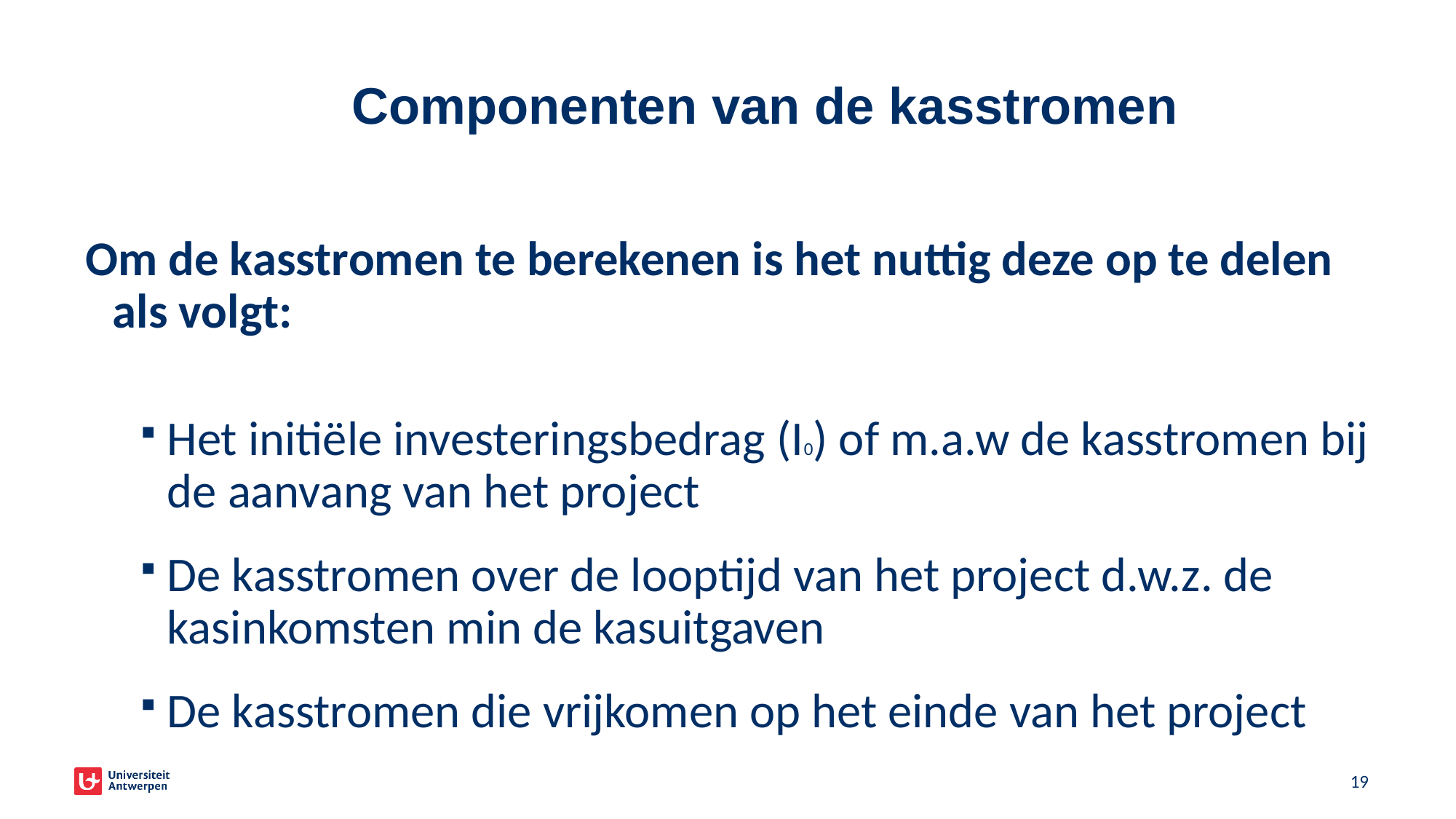

# Componenten van de kasstromen
Om de kasstromen te berekenen is het nuttig deze op te delen als volgt:

Het initiële investeringsbedrag (I0) of m.a.w de kasstromen bij de aanvang van het project

De kasstromen over de looptijd van het project d.w.z. de kasinkomsten min de kasuitgaven

De kasstromen die vrijkomen op het einde van het project
19